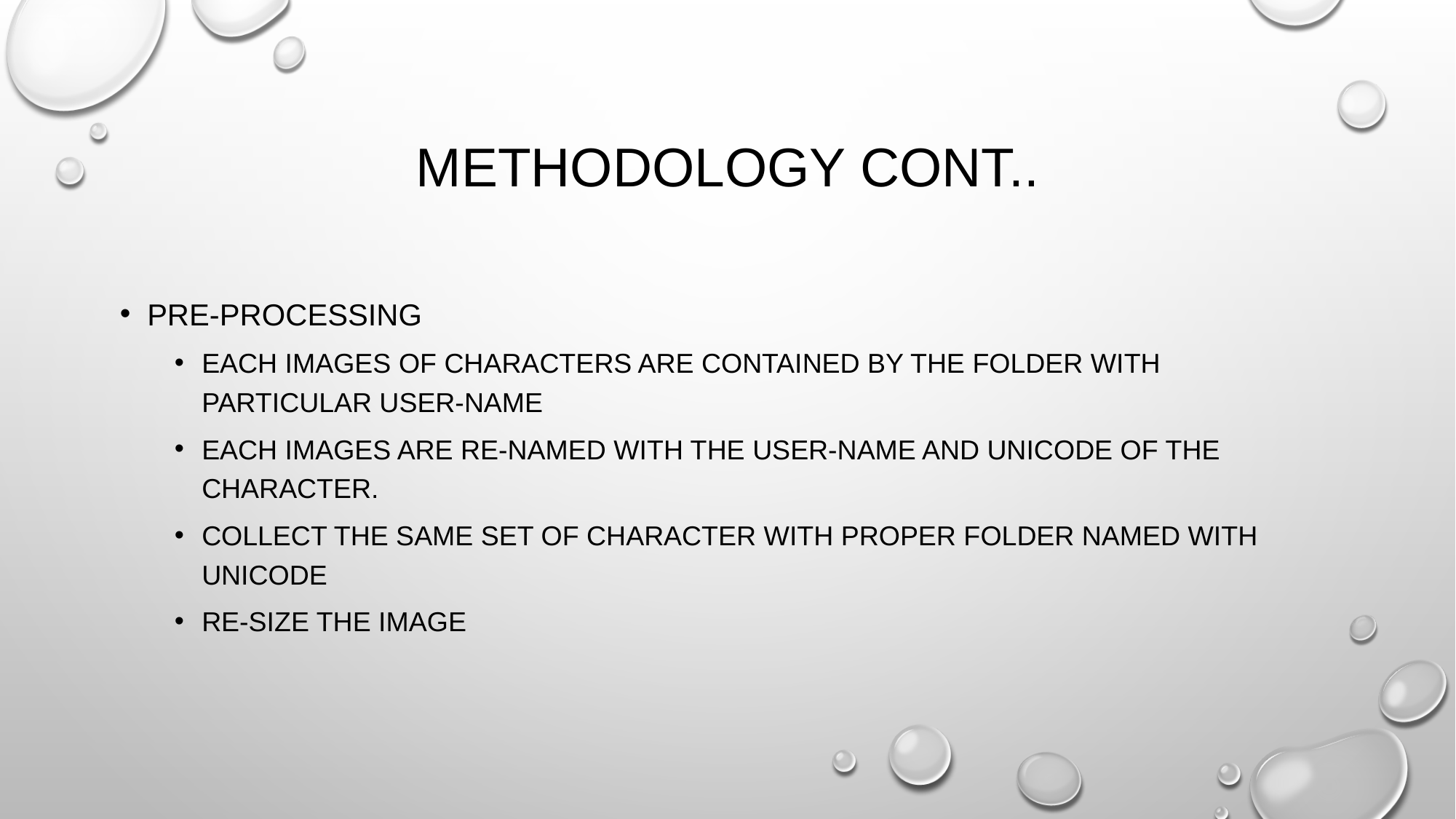

# Methodology cont..
Pre-processing
Each images of characters are contained by the folder with particular user-name
Each images are re-named with the user-name and Unicode of the character.
Collect the same set of character with proper folder named with Unicode
Re-size the image